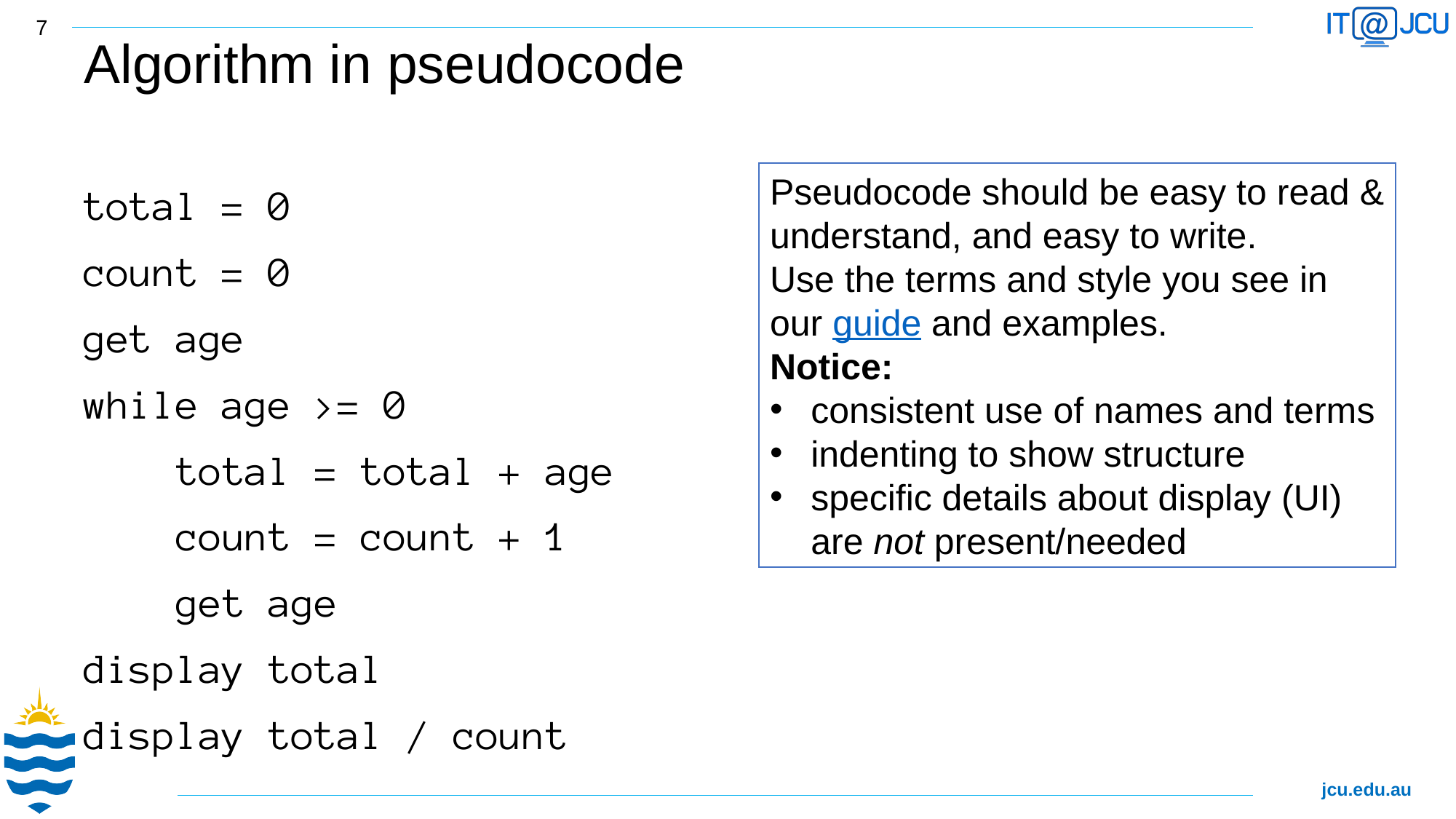

7
# Algorithm in pseudocode
Pseudocode should be easy to read & understand, and easy to write.
Use the terms and style you see in our guide and examples.
Notice:
consistent use of names and terms
indenting to show structure
specific details about display (UI) are not present/needed
total = 0
count = 0
get age
while age >= 0
    total = total + age
    count = count + 1
    get age
display total
display total / count